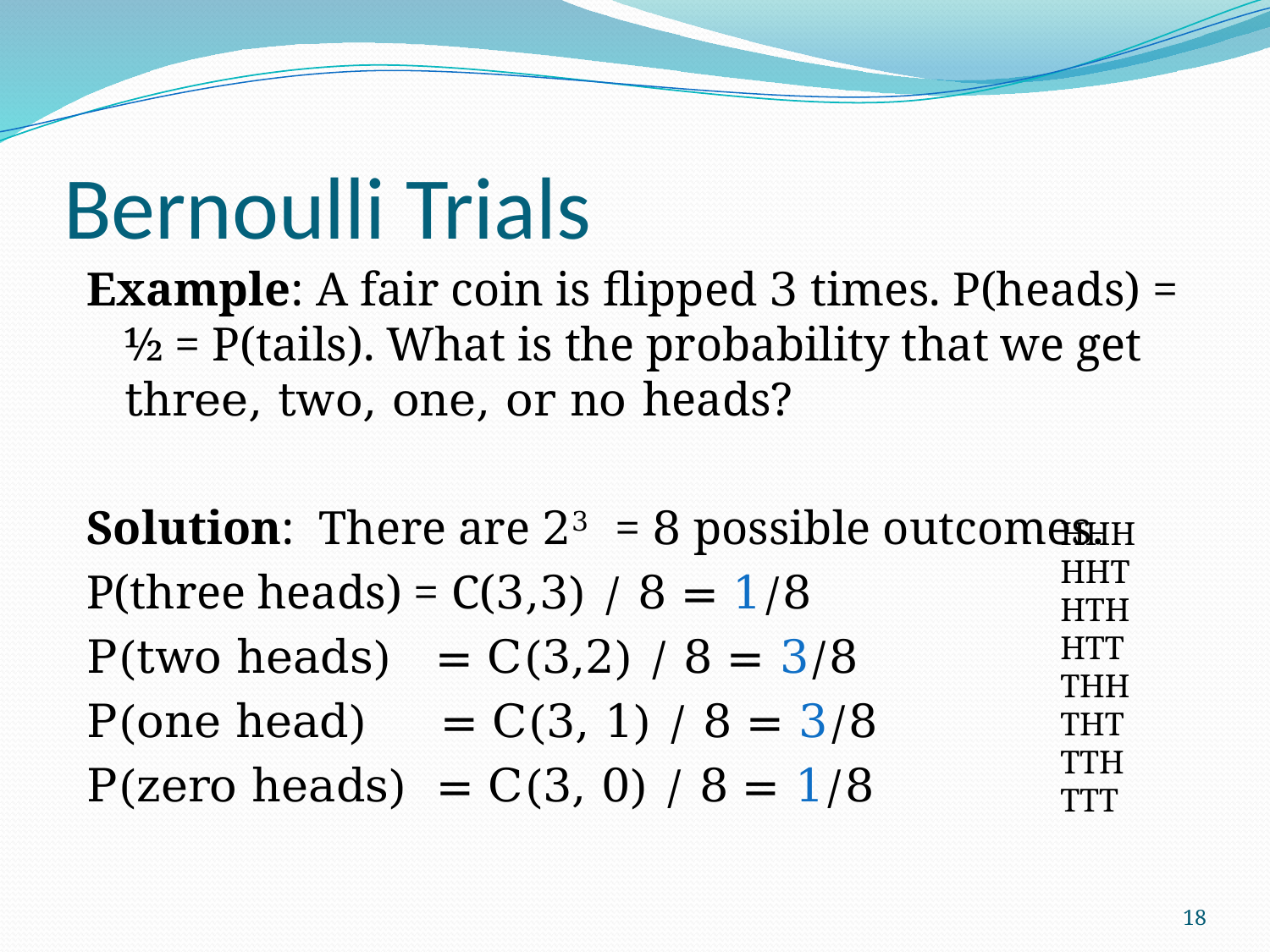

# Bernoulli Trials
Example: A fair coin is flipped 3 times. P(heads) = ½ = P(tails). What is the probability that we get three, two, one, or no heads?

Solution:  There are 23  = 8 possible outcomes.
P(three heads) = C(3,3) / 8 = 1/8
P(two heads)   = C(3,2) / 8 = 3/8
P(one head)     = C(3, 1) / 8 = 3/8
P(zero heads)  = C(3, 0) / 8 = 1/8

HHH
HHT
HTH
HTT
THH
THT
TTH
TTT
18